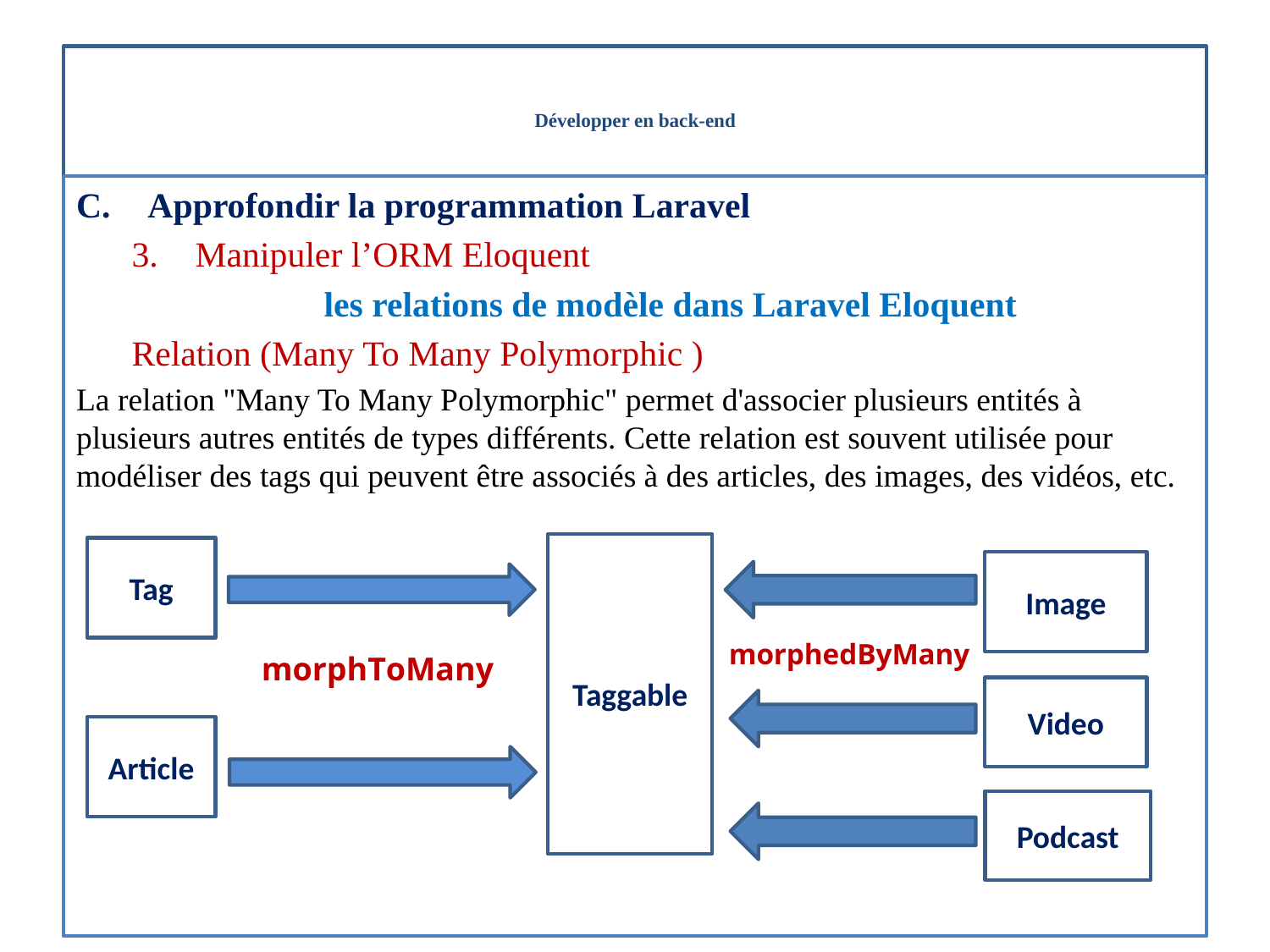

# Développer en back-end
Approfondir la programmation Laravel
Manipuler l’ORM Eloquent
les relations de modèle dans Laravel Eloquent
Relation (Many To Many Polymorphic )
La relation "Many To Many Polymorphic" permet d'associer plusieurs entités à plusieurs autres entités de types différents. Cette relation est souvent utilisée pour modéliser des tags qui peuvent être associés à des articles, des images, des vidéos, etc.

Taggable
Article
Tag
Image

morphToMany
morphedByMany
Video

Podcast